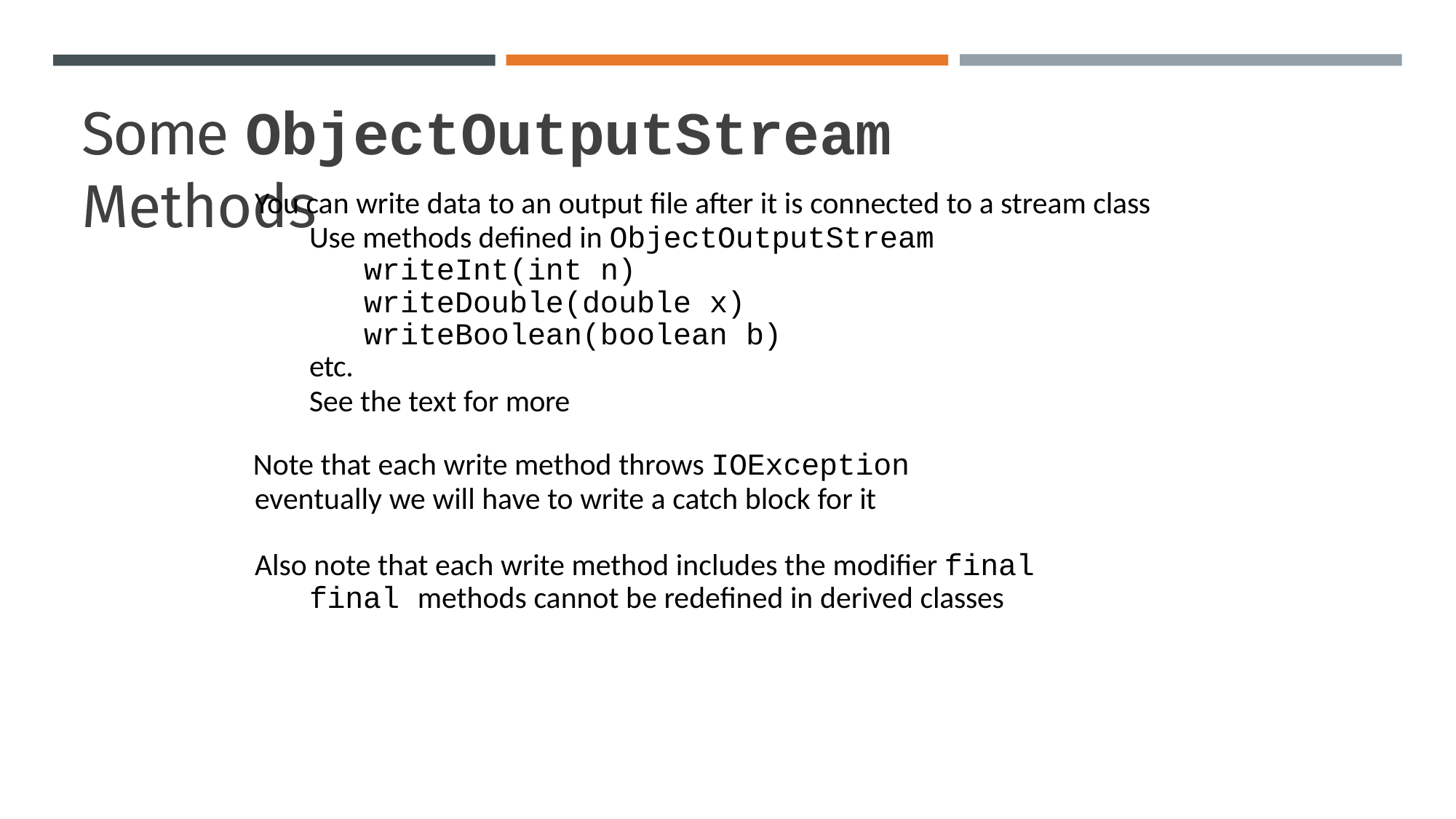

# Some ObjectOutputStream Methods
You can write data to an output file after it is connected to a stream class
Use methods defined in ObjectOutputStream writeInt(int n) writeDouble(double x) writeBoolean(boolean b)
etc.
See the text for more
Note that each write method throws IOException
eventually we will have to write a catch block for it
Also note that each write method includes the modifier final final methods cannot be redefined in derived classes